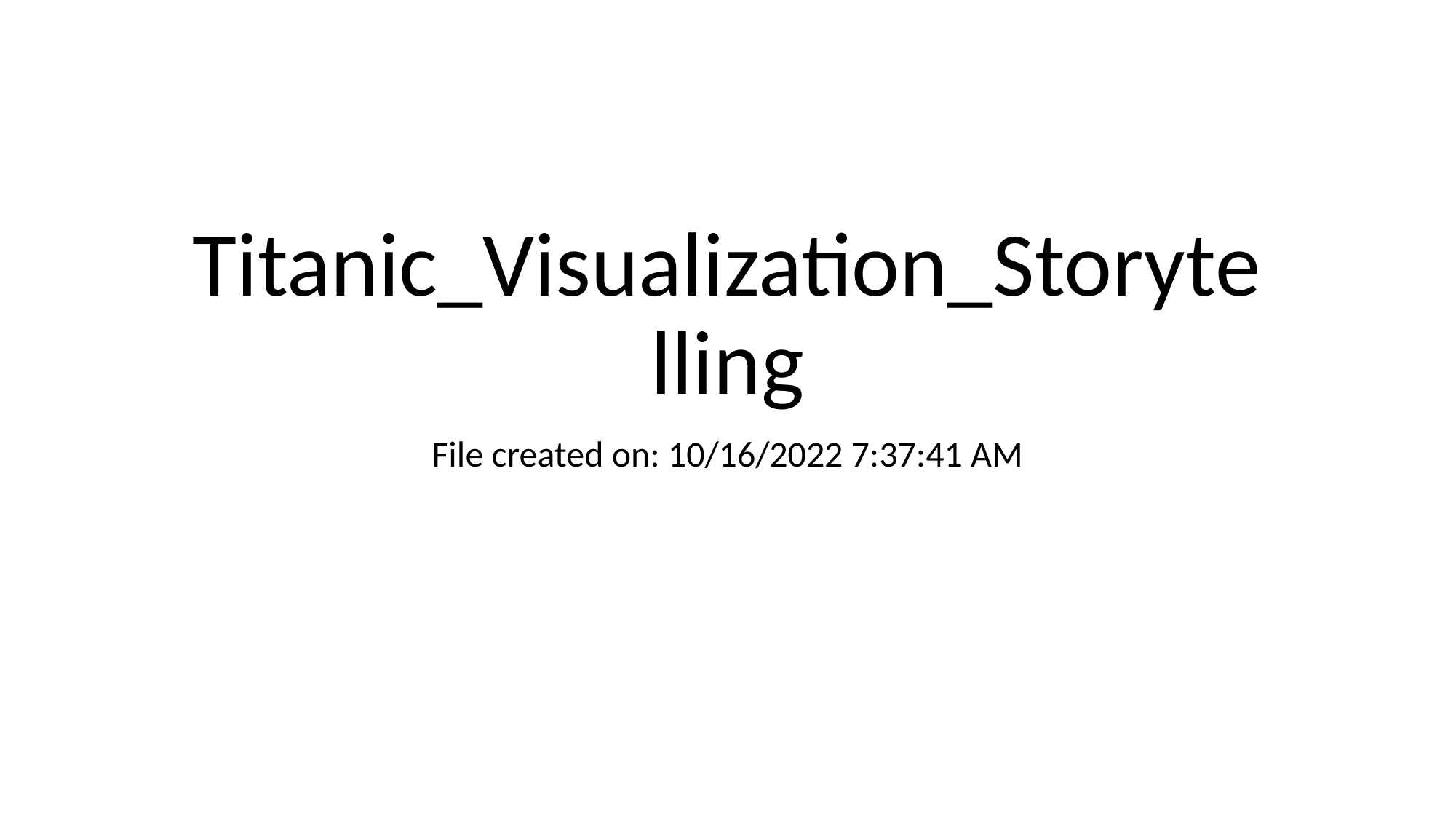

# Titanic_Visualization_Storytelling
File created on: 10/16/2022 7:37:41 AM